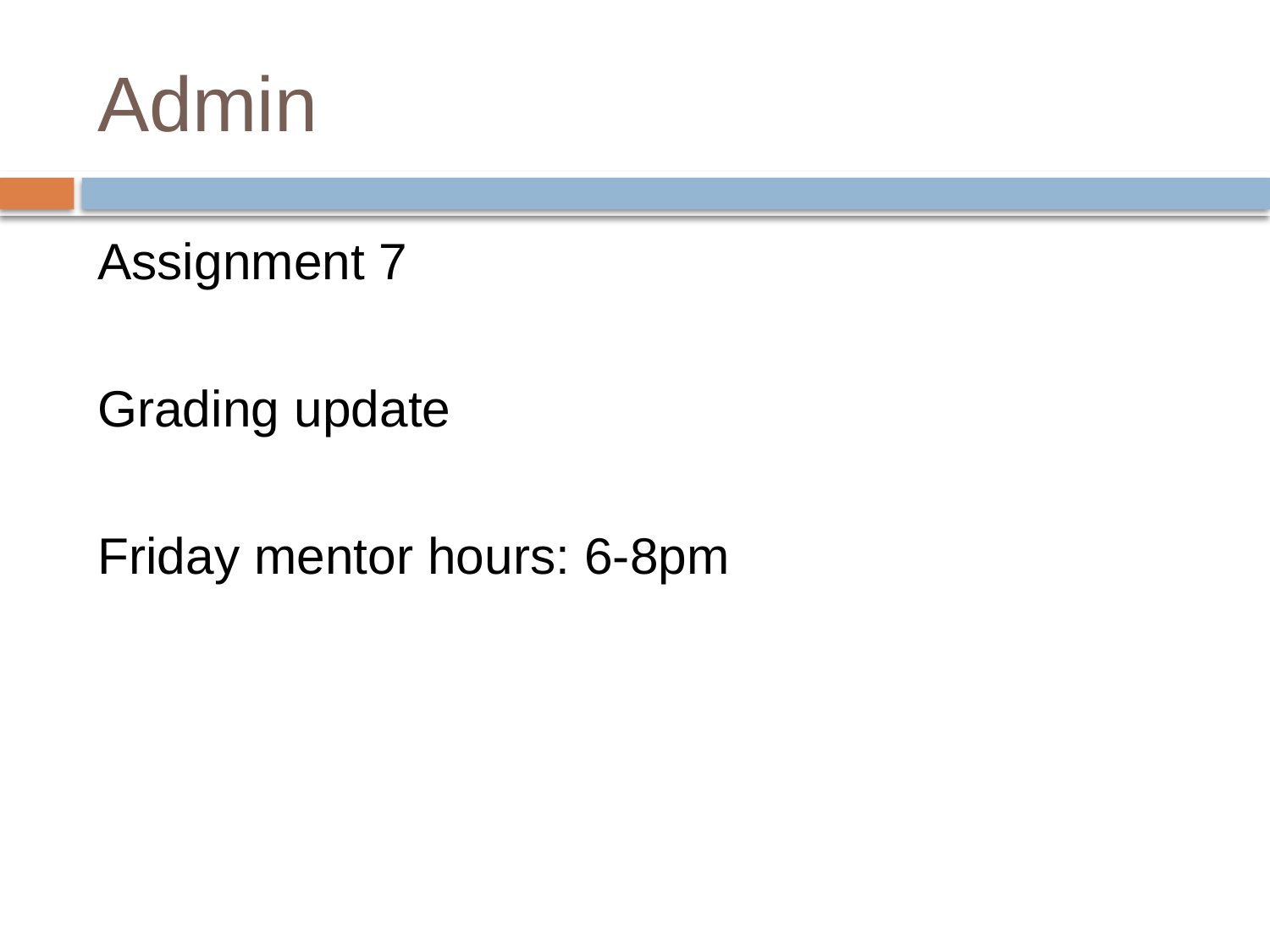

# Admin
Assignment 7

Grading update

Friday mentor hours: 6-8pm